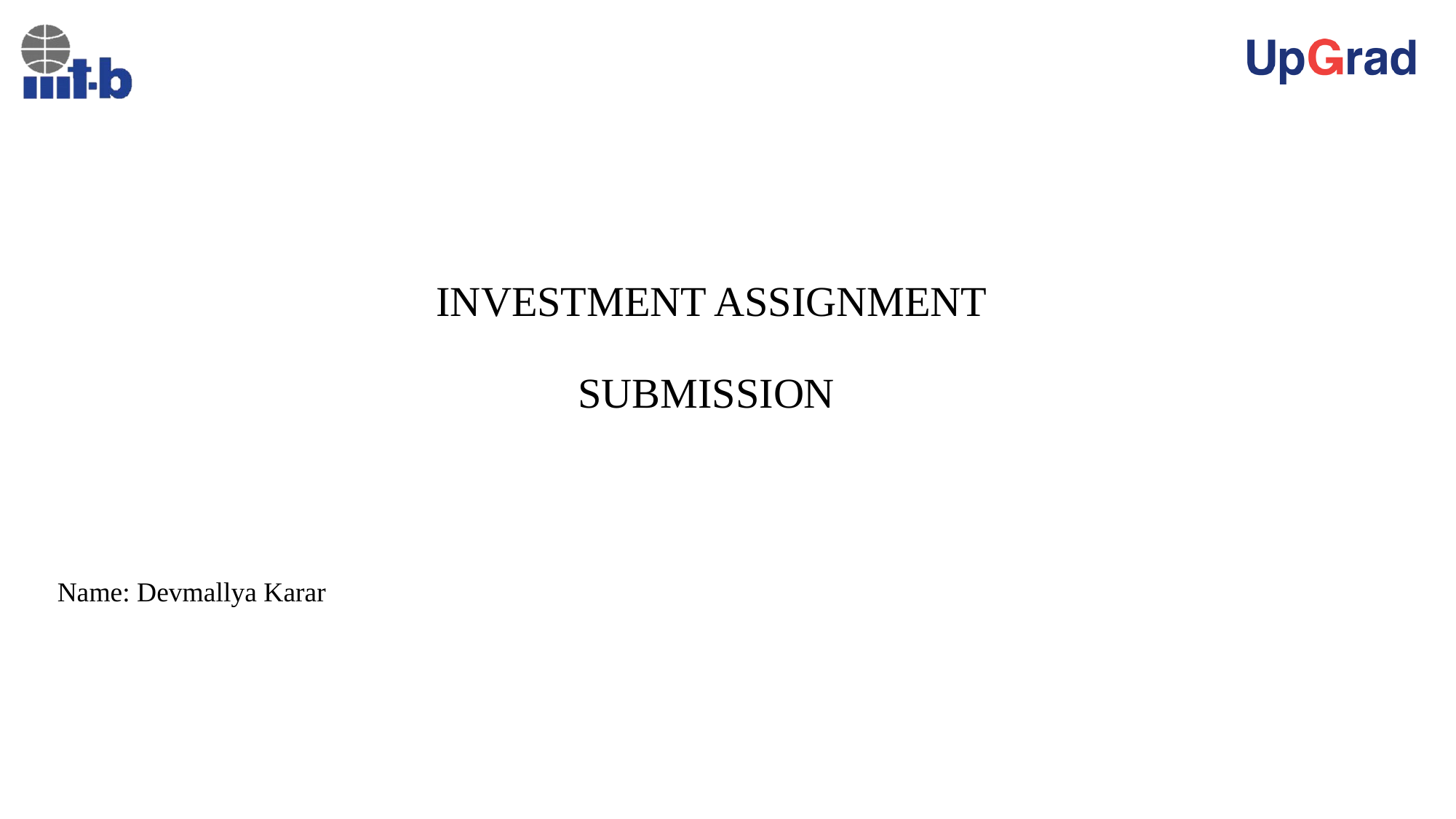

# INVESTMENT ASSIGNMENT SUBMISSION
Name: Devmallya Karar